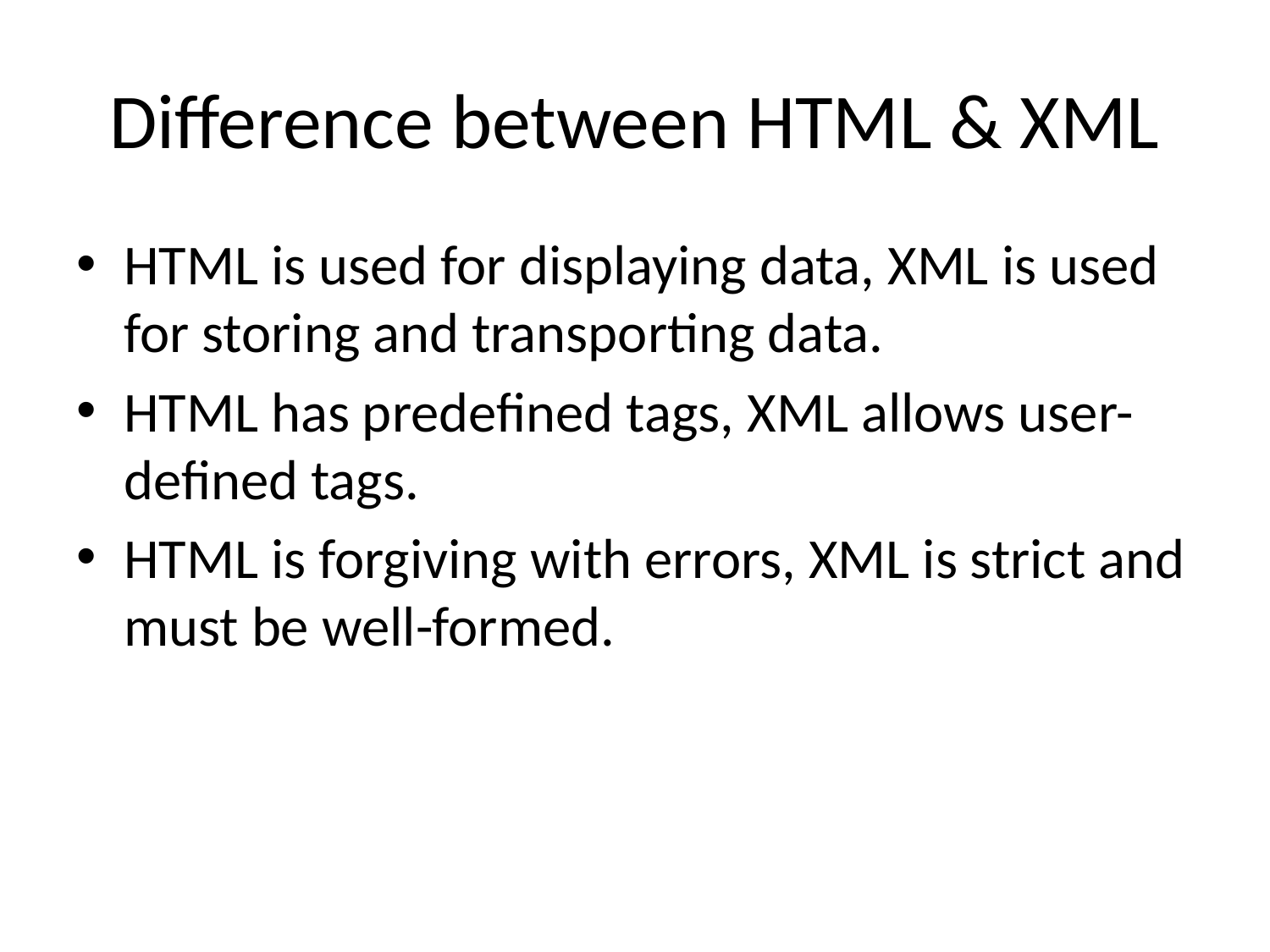

# Difference between HTML & XML
HTML is used for displaying data, XML is used for storing and transporting data.
HTML has predefined tags, XML allows user-defined tags.
HTML is forgiving with errors, XML is strict and must be well-formed.